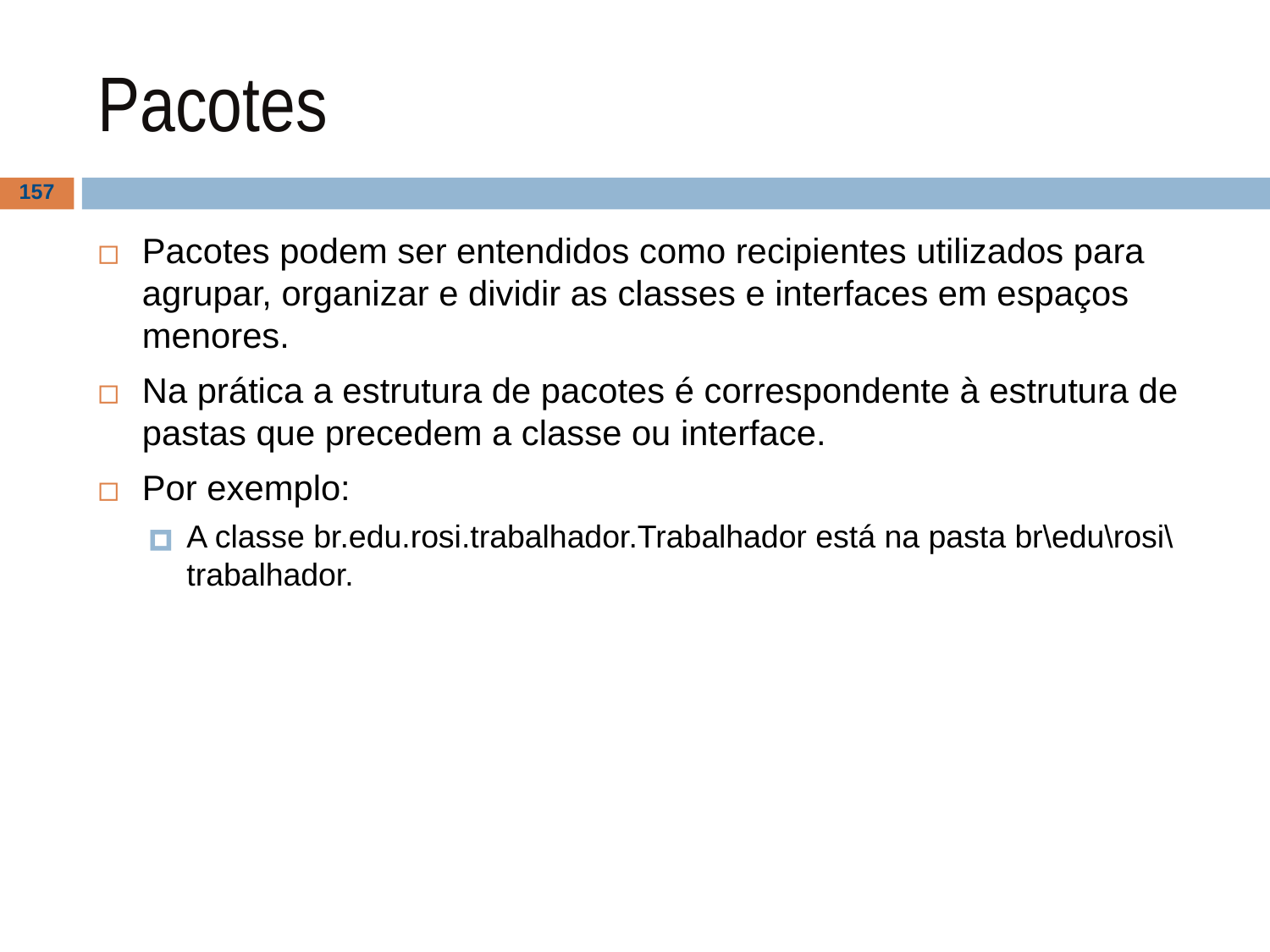

# Pacotes
157
Pacotes podem ser entendidos como recipientes utilizados para agrupar, organizar e dividir as classes e interfaces em espaços menores.
Na prática a estrutura de pacotes é correspondente à estrutura de pastas que precedem a classe ou interface.
Por exemplo:
A classe br.edu.rosi.trabalhador.Trabalhador está na pasta br\edu\rosi\trabalhador.